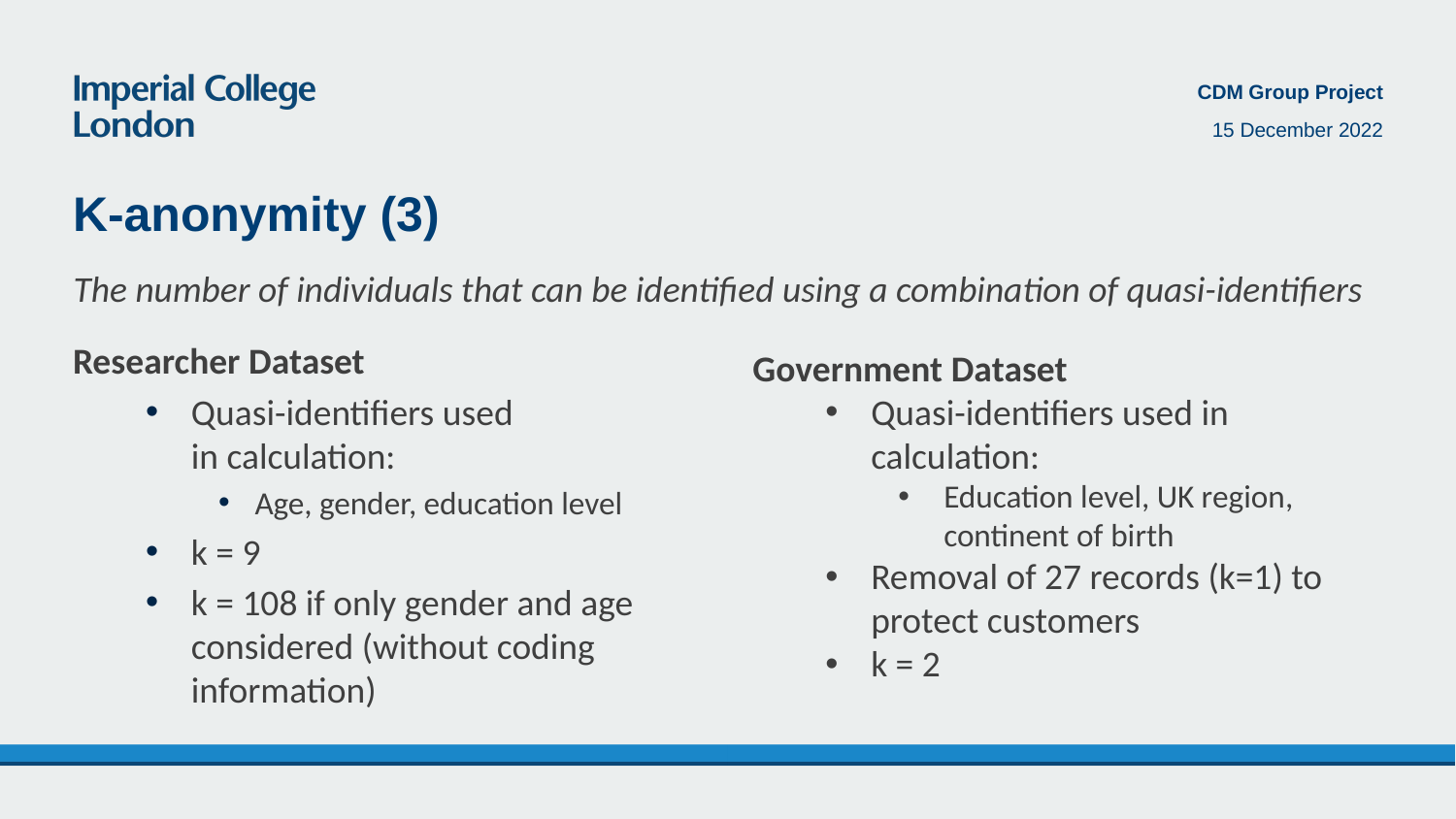

CDM Group Project
15 December 2022
# K-anonymity (3)
The number of individuals that can be identified using a combination of quasi-identifiers
Government Dataset​​
Quasi-identifiers used in calculation:​​
Education level, UK region, continent of birth
Removal of 27 records (k=1) to protect customers
k = 2​
Researcher Dataset​
Quasi-identifiers used in calculation:​
Age, gender, education level​
k = 9
k = 108 if only gender and age considered (without coding information)​